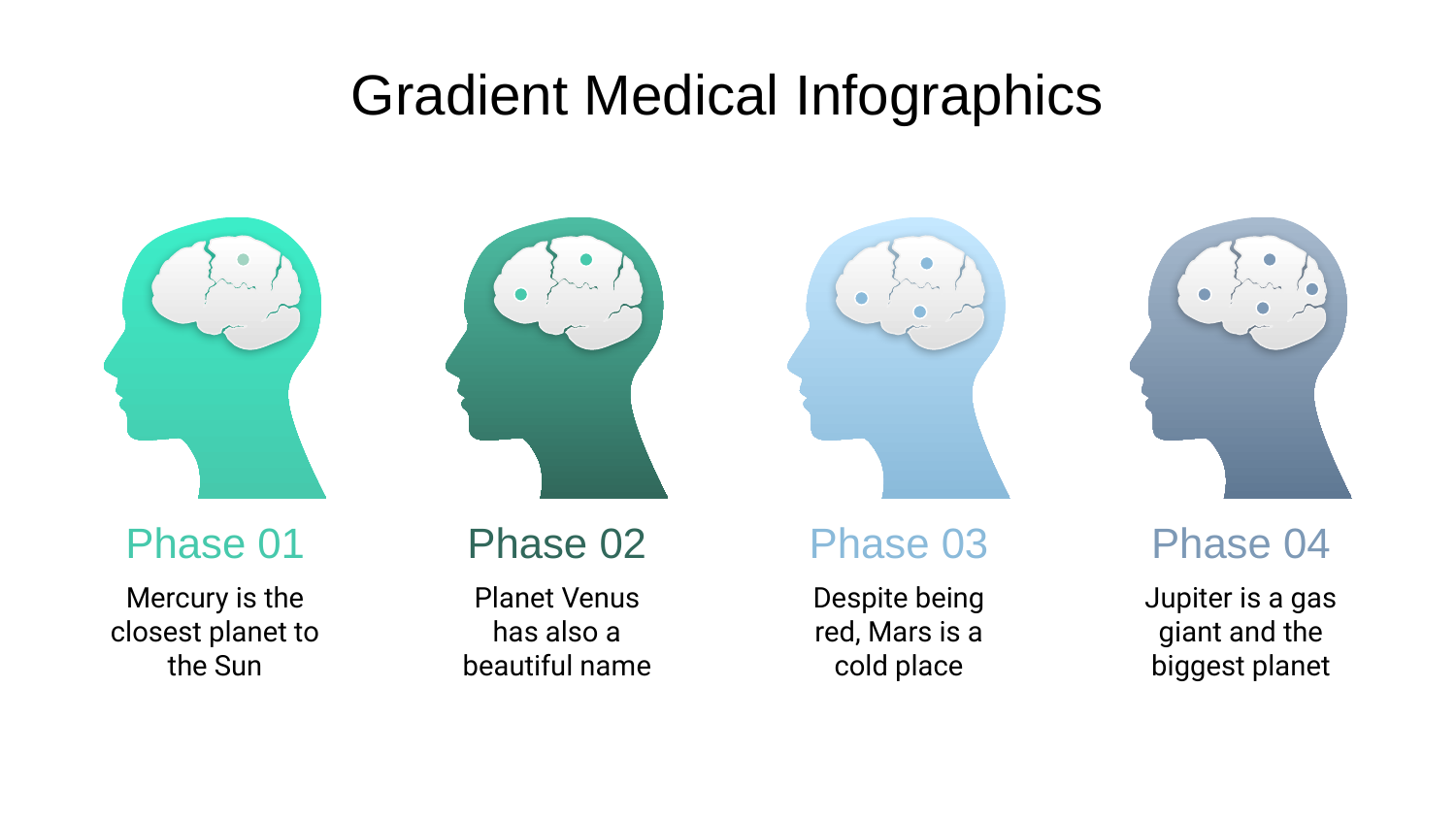

# Gradient Medical Infographics

Phase 01
Mercury is the closest planet to the Sun

Phase 02
Planet Venus has also a beautiful name

Phase 03
Despite being red, Mars is a cold place

Phase 04
Jupiter is a gas giant and the biggest planet